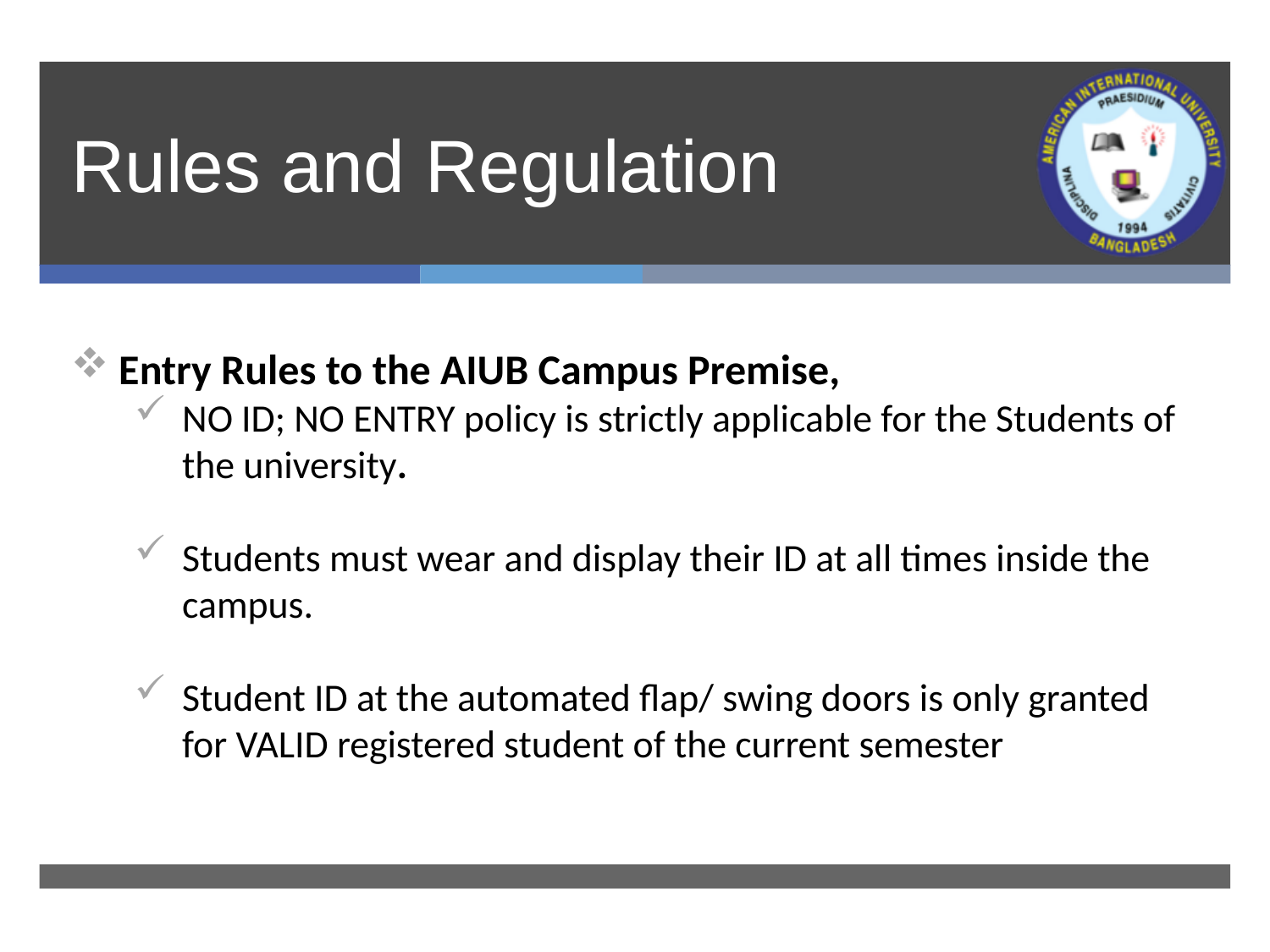

# Rules and Regulation
Entry Rules to the AIUB Campus Premise,
NO ID; NO ENTRY policy is strictly applicable for the Students of the university.

Students must wear and display their ID at all times inside the campus.

Student ID at the automated flap/ swing doors is only granted for VALID registered student of the current semester